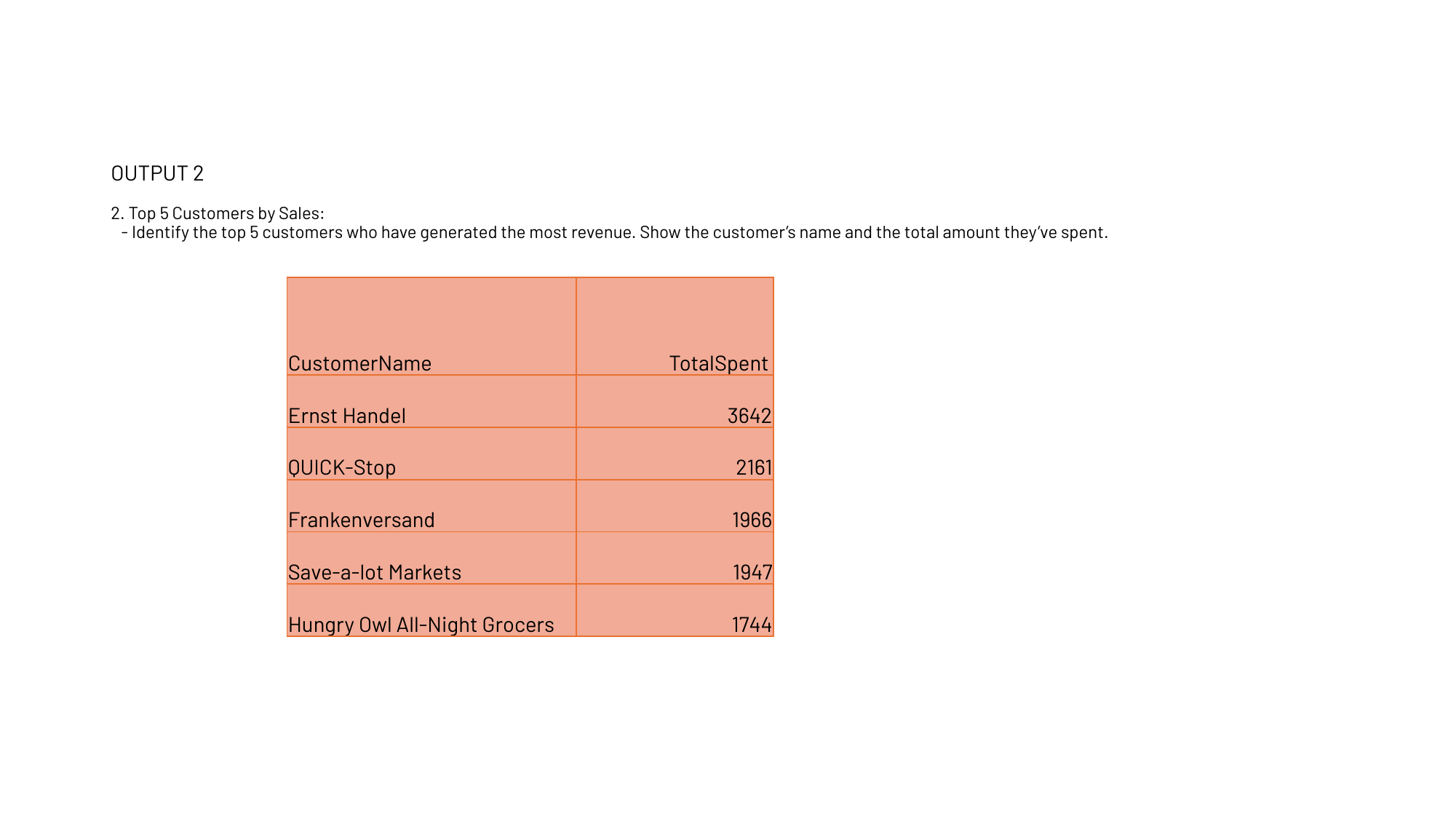

# OUTPUT 2 2. Top 5 Customers by Sales: - Identify the top 5 customers who have generated the most revenue. Show the customer’s name and the total amount they’ve spent.

| CustomerName | TotalSpent |
| --- | --- |
| Ernst Handel | 3642 |
| QUICK-Stop | 2161 |
| Frankenversand | 1966 |
| Save-a-lot Markets | 1947 |
| Hungry Owl All-Night Grocers | 1744 |